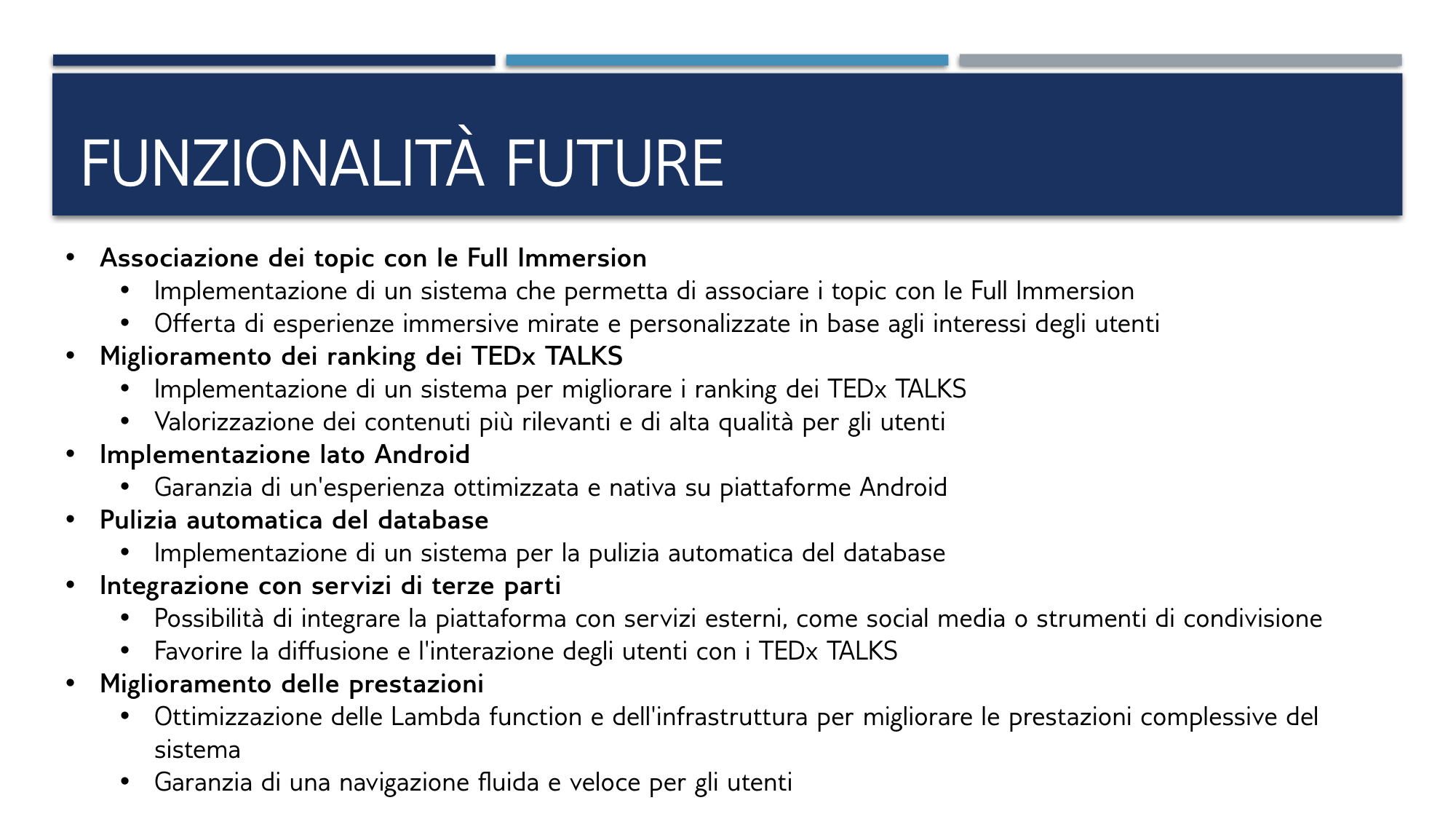

# Funzionalità future
Associazione dei topic con le Full Immersion
Implementazione di un sistema che permetta di associare i topic con le Full Immersion
Offerta di esperienze immersive mirate e personalizzate in base agli interessi degli utenti
Miglioramento dei ranking dei TEDx TALKS
Implementazione di un sistema per migliorare i ranking dei TEDx TALKS
Valorizzazione dei contenuti più rilevanti e di alta qualità per gli utenti
Implementazione lato Android
Garanzia di un'esperienza ottimizzata e nativa su piattaforme Android
Pulizia automatica del database
Implementazione di un sistema per la pulizia automatica del database
Integrazione con servizi di terze parti
Possibilità di integrare la piattaforma con servizi esterni, come social media o strumenti di condivisione
Favorire la diffusione e l'interazione degli utenti con i TEDx TALKS
Miglioramento delle prestazioni
Ottimizzazione delle Lambda function e dell'infrastruttura per migliorare le prestazioni complessive del sistema
Garanzia di una navigazione fluida e veloce per gli utenti